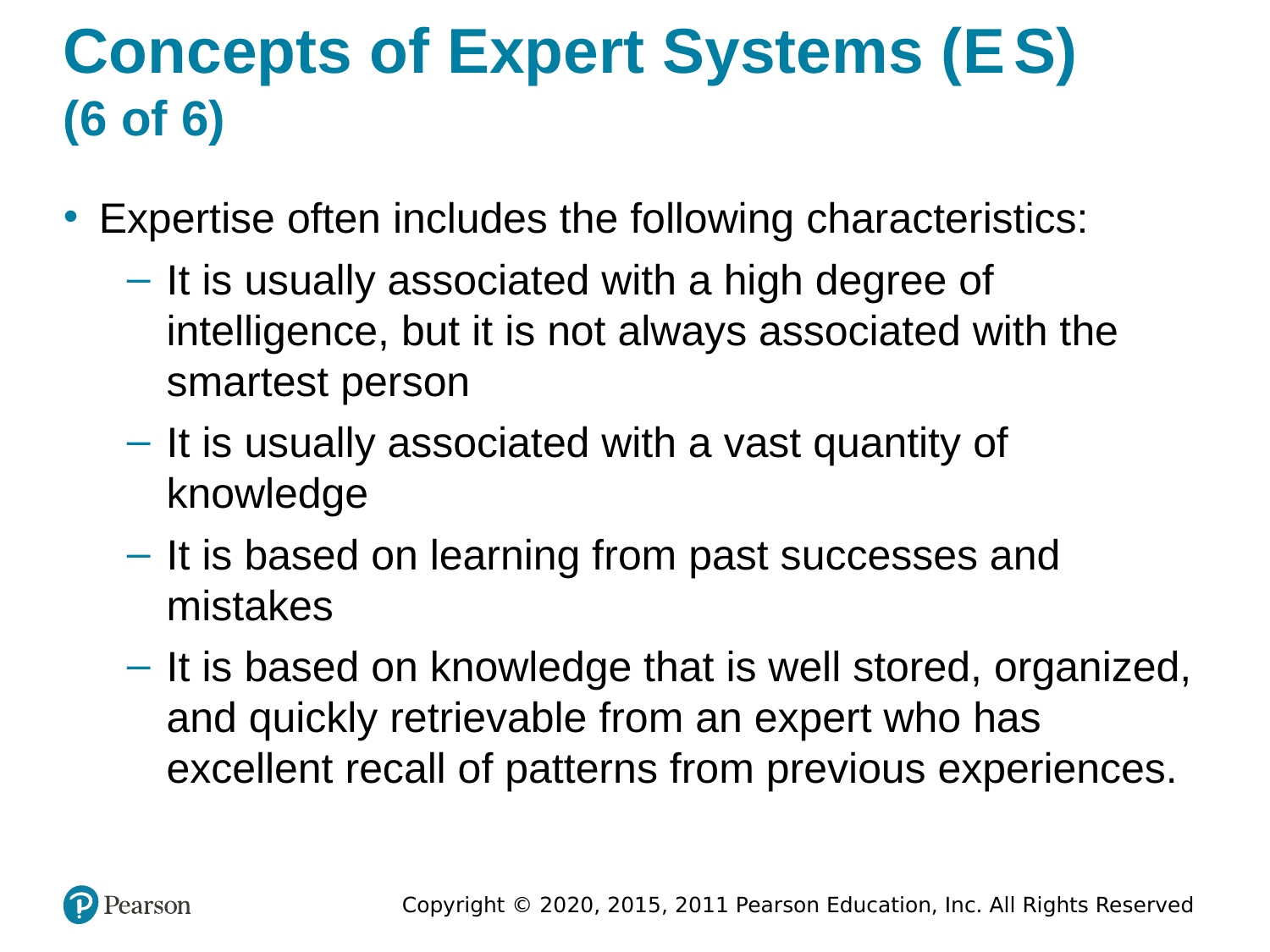

# Concepts of Expert Systems (E S)     (6 of 6)
Expertise often includes the following characteristics:
It is usually associated with a high degree of intelligence, but it is not always associated with the smartest person
It is usually associated with a vast quantity of knowledge
It is based on learning from past successes and mistakes
It is based on knowledge that is well stored, organized, and quickly retrievable from an expert who has excellent recall of patterns from previous experiences.